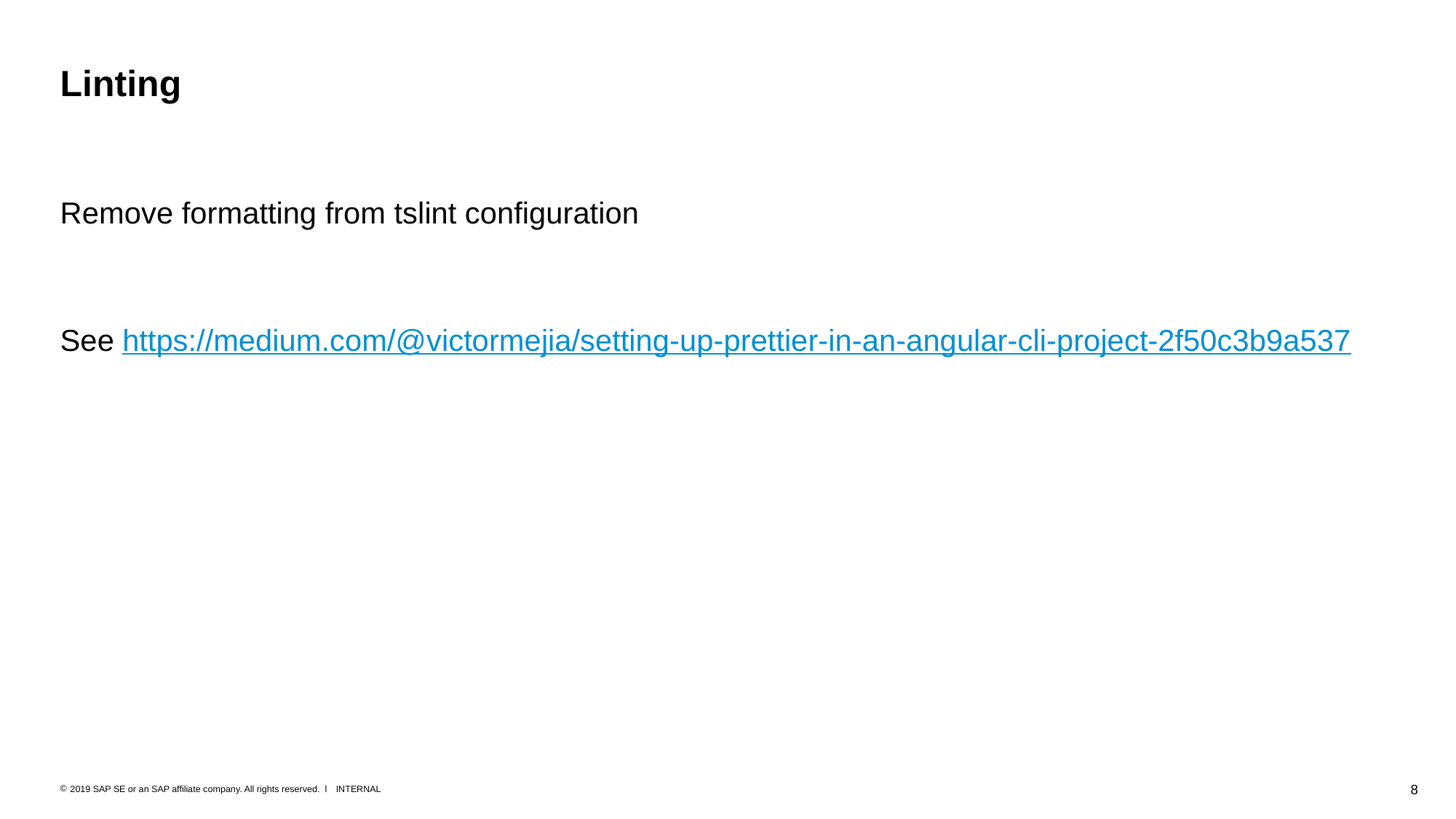

# Linting
Remove formatting from tslint configuration

See https://medium.com/@victormejia/setting-up-prettier-in-an-angular-cli-project-2f50c3b9a537